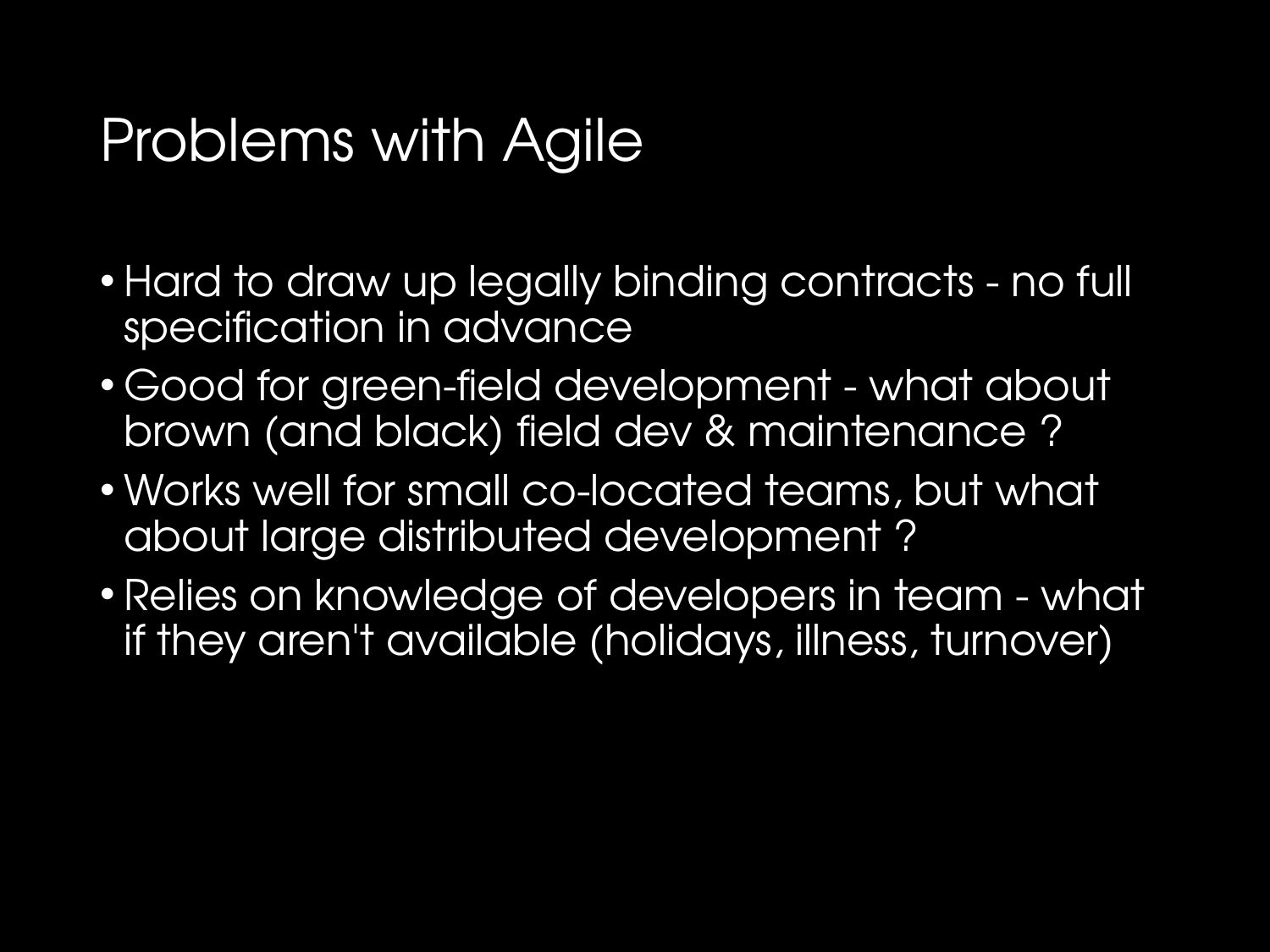

# Problems with Agile
Hard to draw up legally binding contracts - no full specification in advance
Good for green-field development - what about brown (and black) field dev & maintenance ?
Works well for small co-located teams, but what about large distributed development ?
Relies on knowledge of developers in team - what if they aren't available (holidays, illness, turnover)